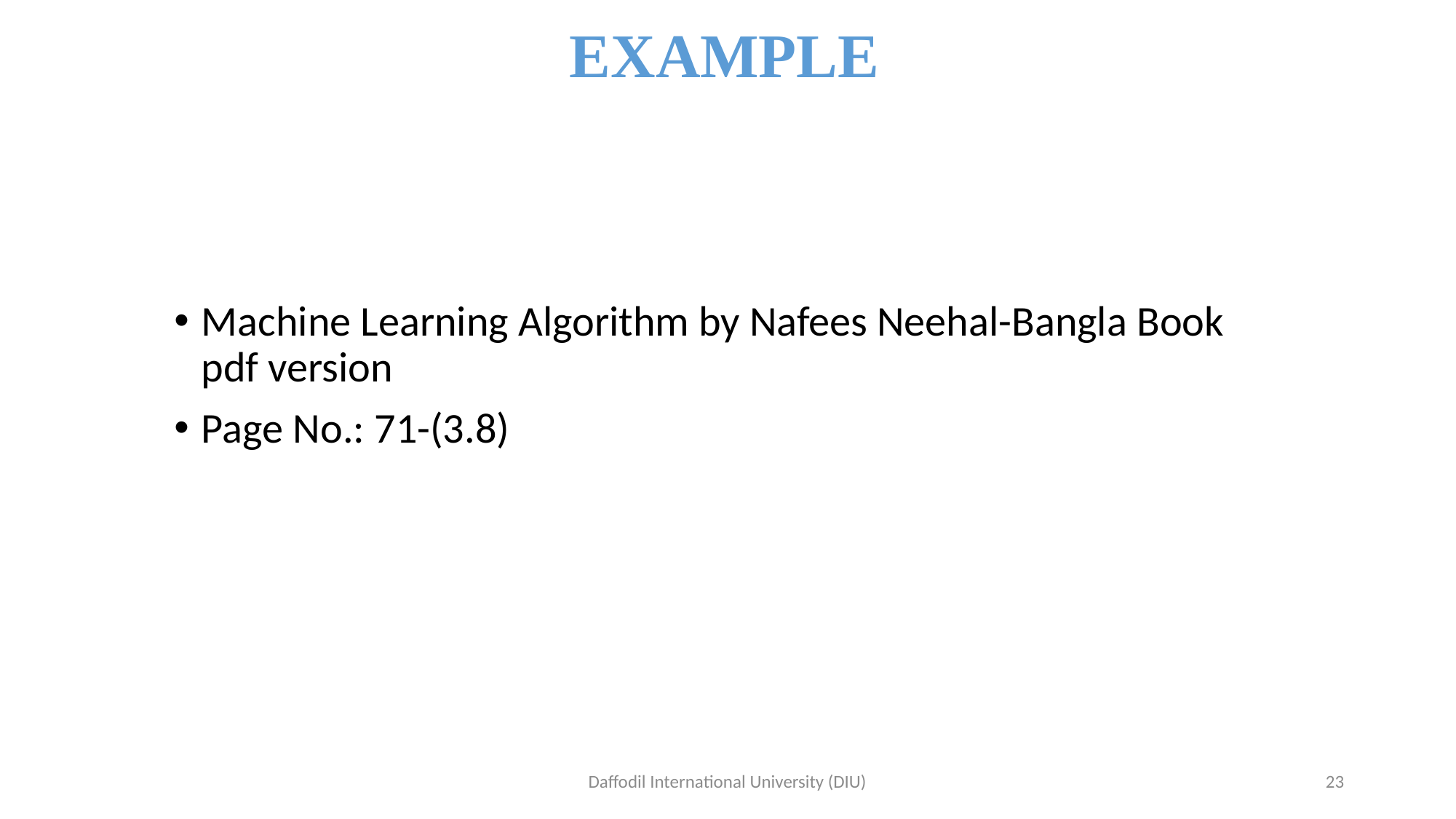

# EXAMPLE
Machine Learning Algorithm by Nafees Neehal-Bangla Book pdf version
Page No.: 71-(3.8)
Daffodil International University (DIU)
23